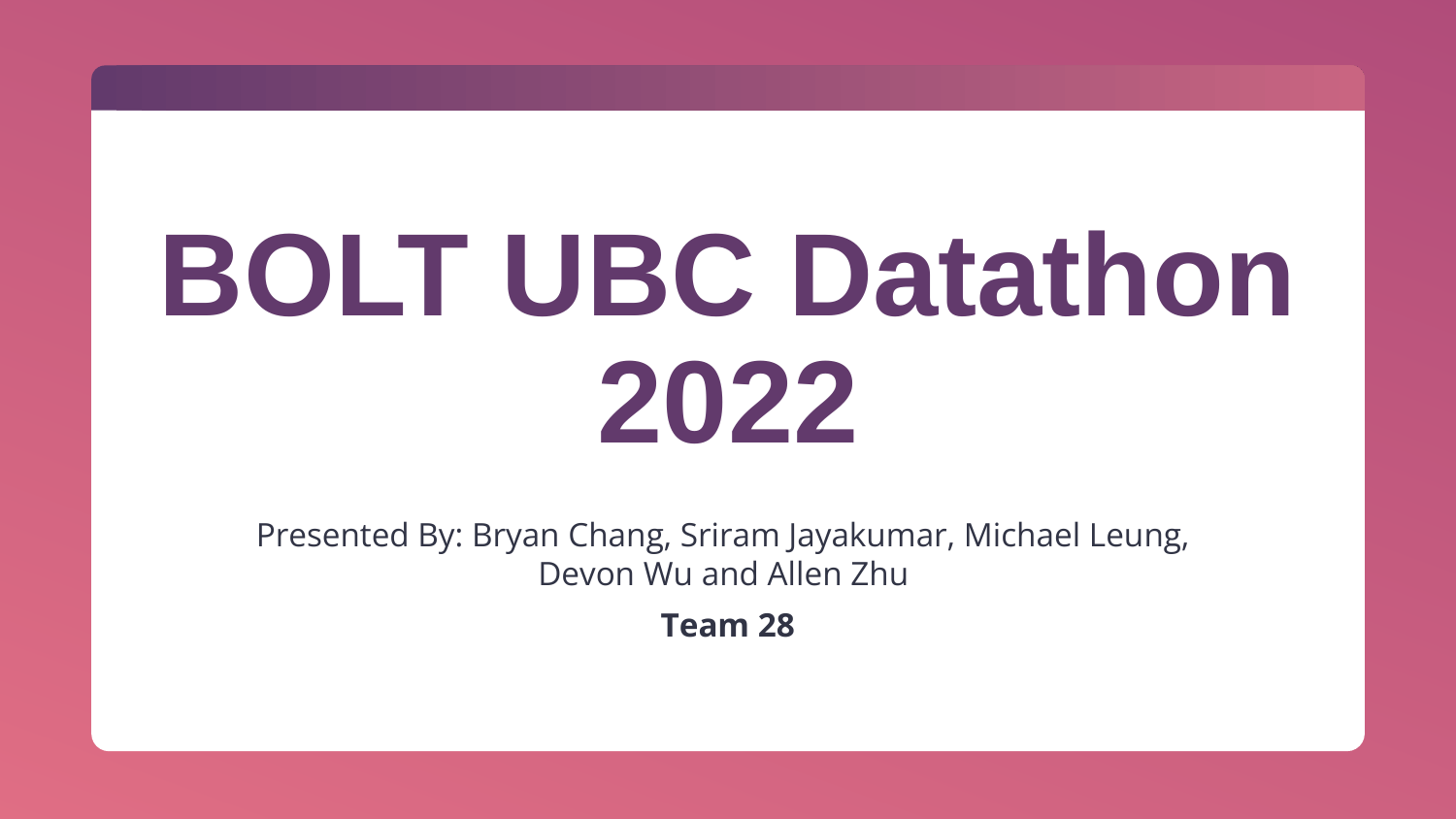

# BOLT UBC Datathon 2022
Presented By: Bryan Chang, Sriram Jayakumar, Michael Leung,  Devon Wu and Allen Zhu
Team 28